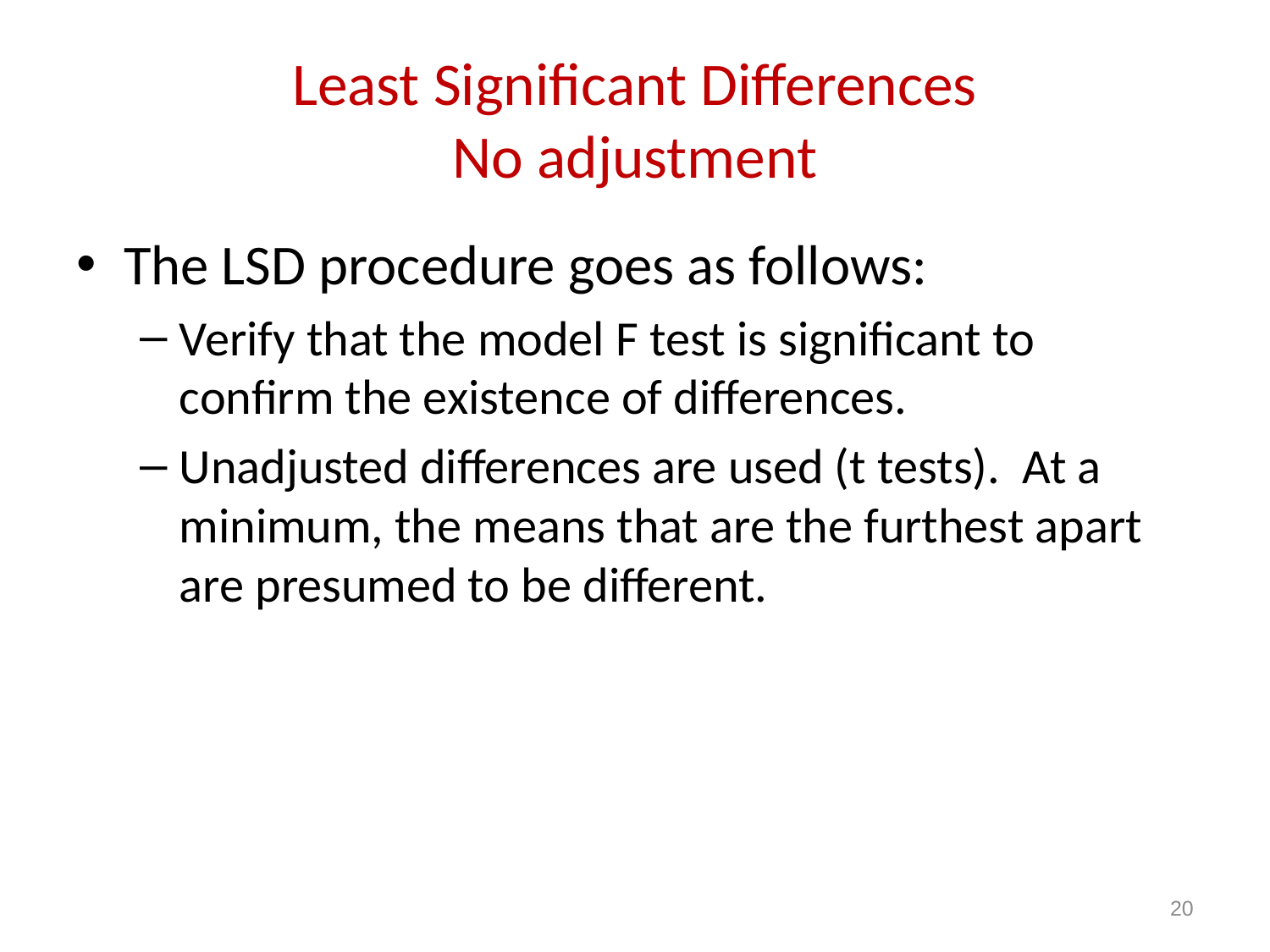

# Least Significant Differences No adjustment
The LSD procedure goes as follows:
Verify that the model F test is significant to confirm the existence of differences.
Unadjusted differences are used (t tests).  At a minimum, the means that are the furthest apart are presumed to be different.
20